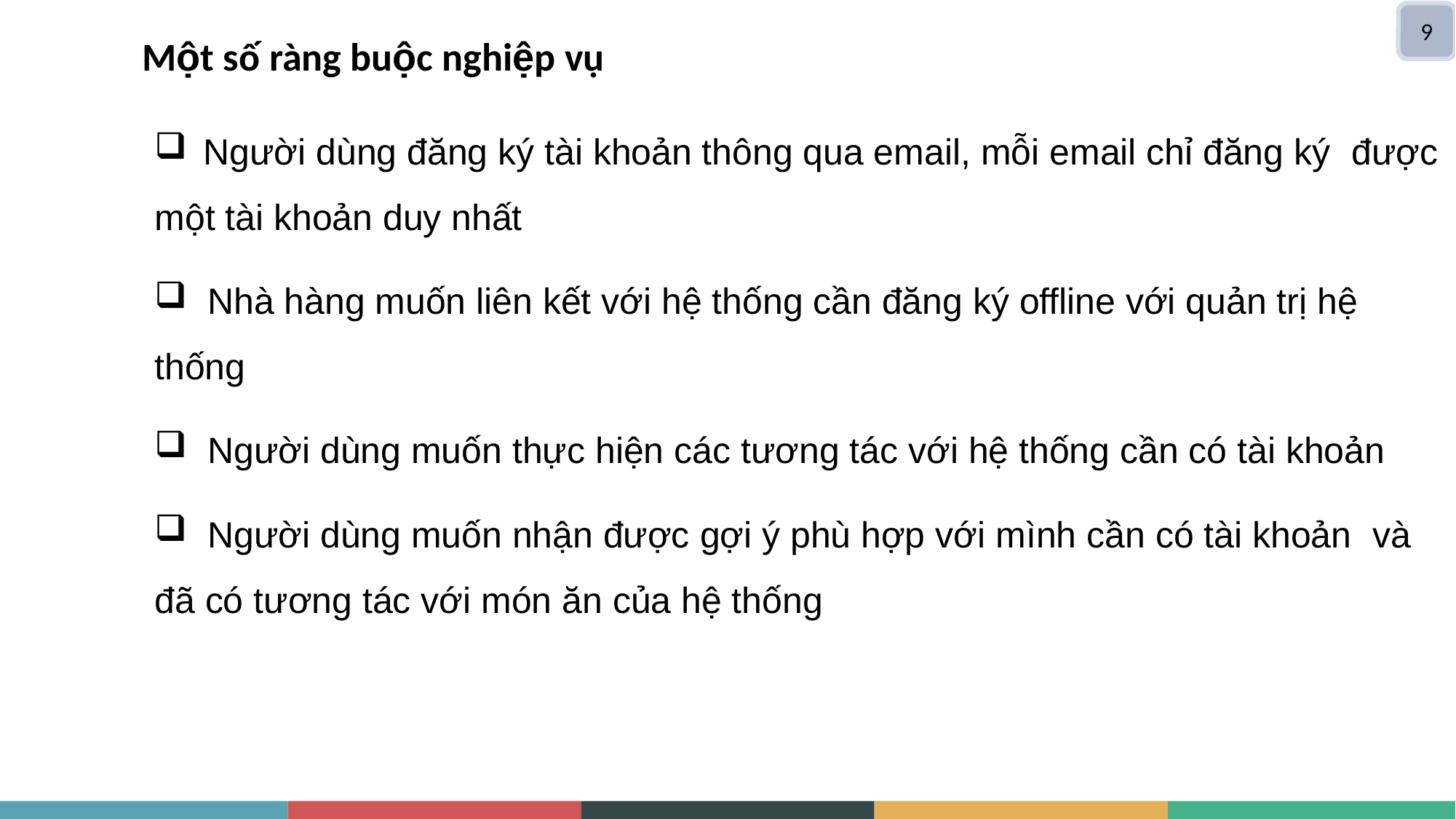

9
Một số ràng buộc nghiệp vụ

  Người dùng đăng ký tài khoản thông qua email, mỗi email chỉ đăng ký  được một tài khoản duy nhất
  Nhà hàng muốn liên kết với hệ thống cần đăng ký offline với quản trị hệ thống
  Người dùng muốn thực hiện các tương tác với hệ thống cần có tài khoản
  Người dùng muốn nhận được gợi ý phù hợp với mình cần có tài khoản  và đã có tương tác với món ăn của hệ thống